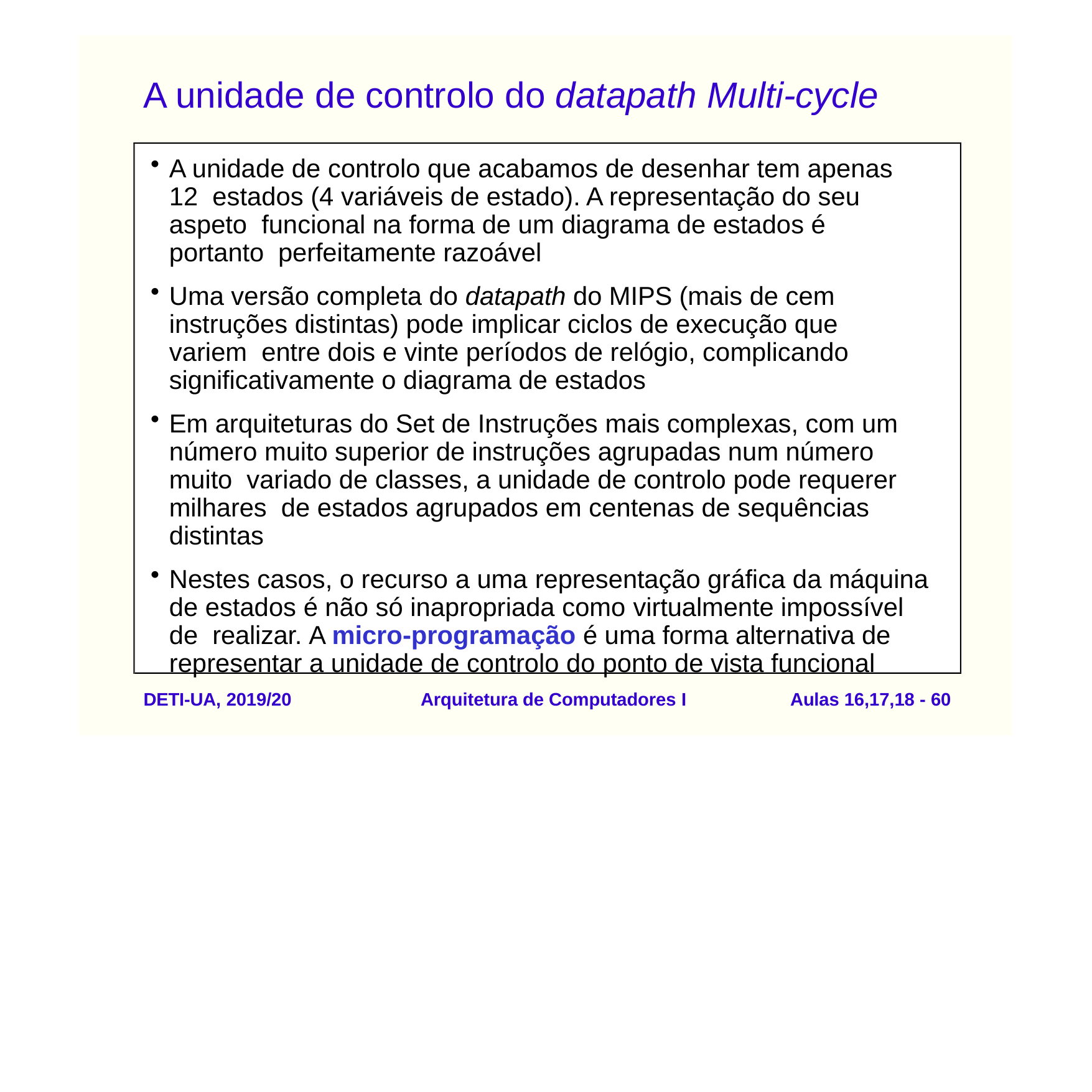

# A unidade de controlo do datapath Multi-cycle

A unidade de controlo que acabamos de desenhar tem apenas 12  estados (4 variáveis de estado). A representação do seu aspeto  funcional na forma de um diagrama de estados é portanto  perfeitamente razoável
Uma versão completa do datapath do MIPS (mais de cem  instruções distintas) pode implicar ciclos de execução que variem  entre dois e vinte períodos de relógio, complicando  significativamente o diagrama de estados
Em arquiteturas do Set de Instruções mais complexas, com um  número muito superior de instruções agrupadas num número muito  variado de classes, a unidade de controlo pode requerer milhares  de estados agrupados em centenas de sequências distintas
Nestes casos, o recurso a uma representação gráfica da máquina  de estados é não só inapropriada como virtualmente impossível de  realizar. A micro-programação é uma forma alternativa de  representar a unidade de controlo do ponto de vista funcional
DETI-UA, 2019/20
Arquitetura de Computadores I
Aulas 16,17,18 - 60